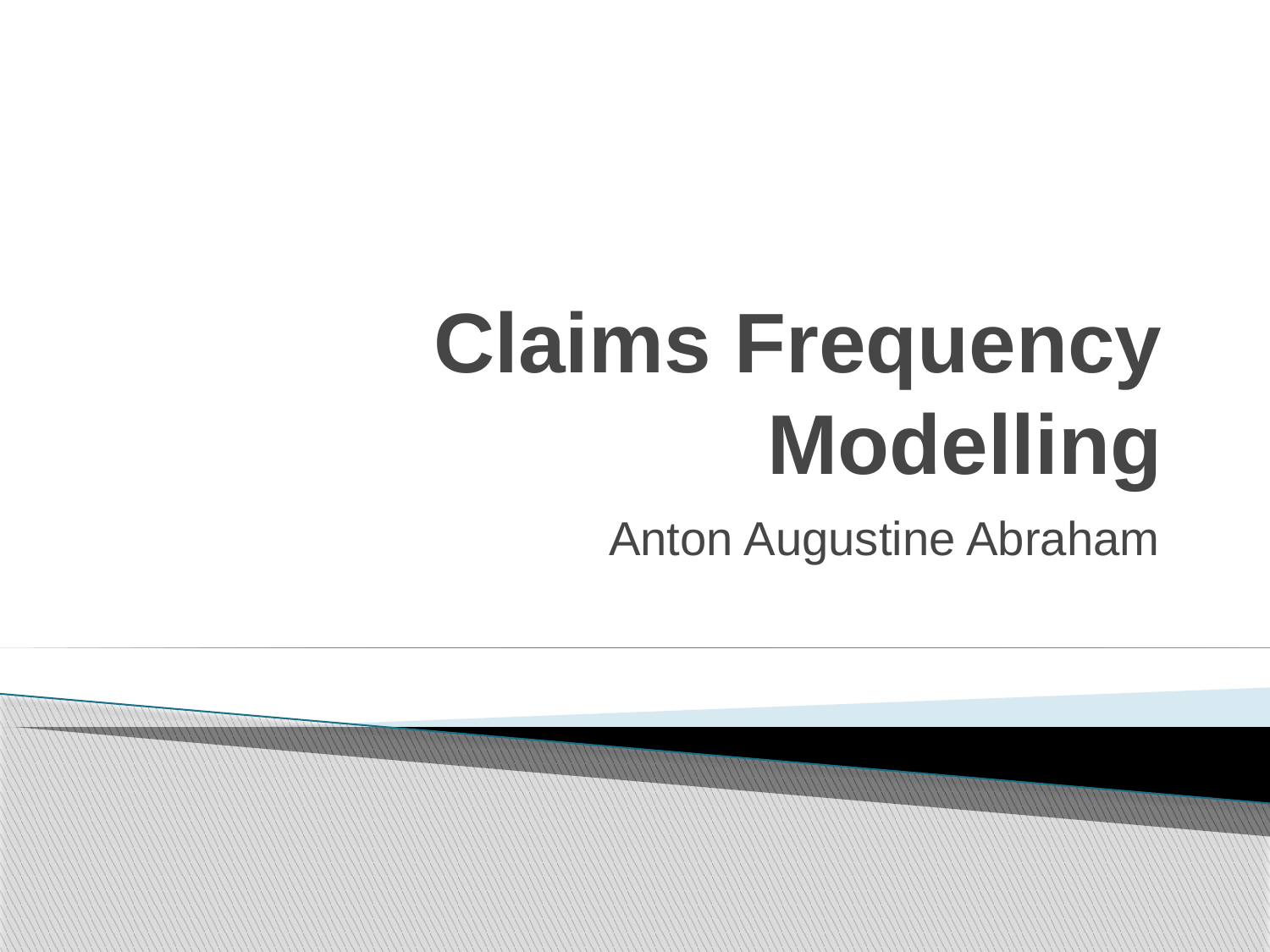

# Claims Frequency Modelling
Anton Augustine Abraham